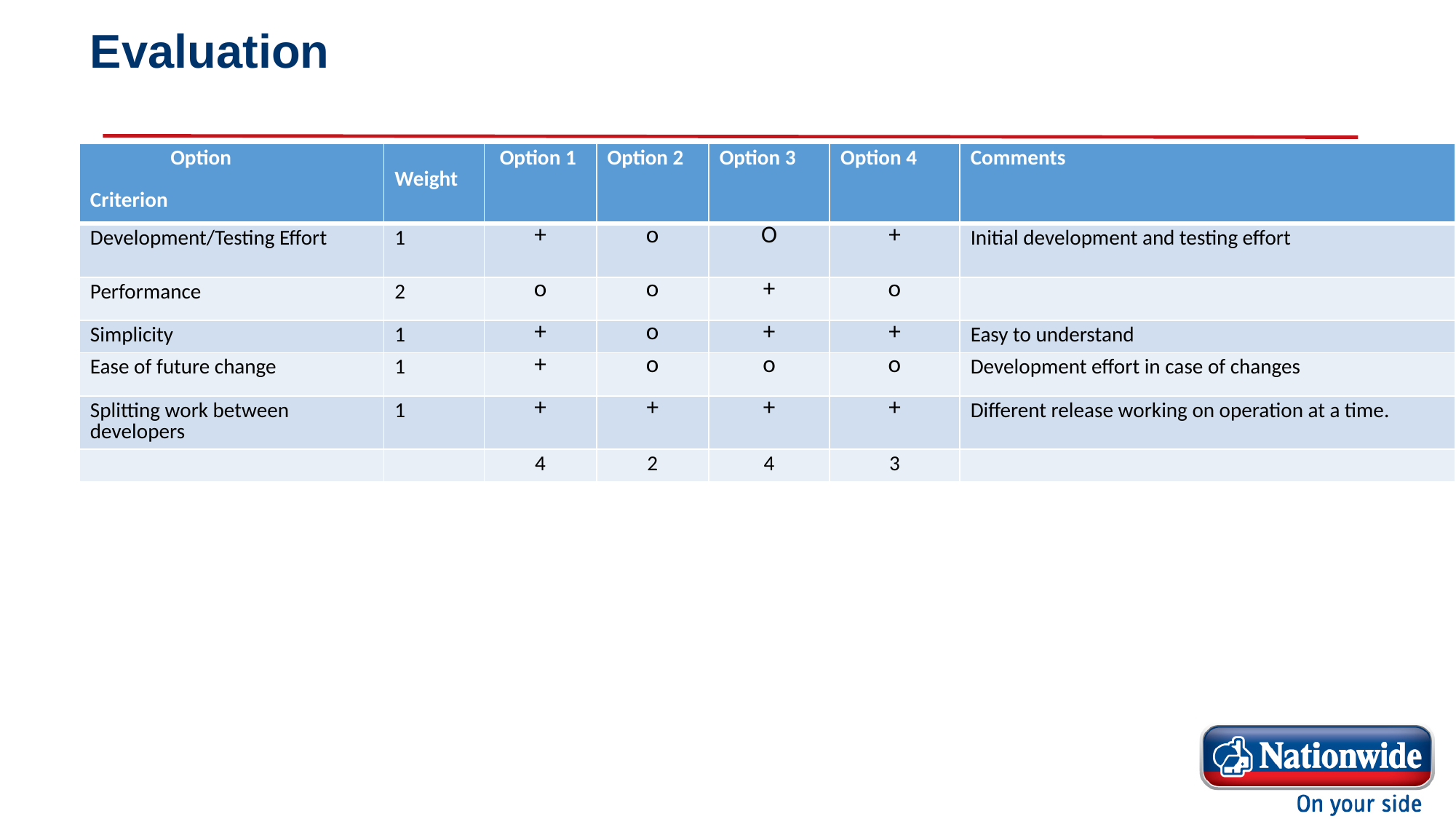

# Evaluation
| Option Criterion | Weight | Option 1 | Option 2 | Option 3 | Option 4 | Comments |
| --- | --- | --- | --- | --- | --- | --- |
| Development/Testing Effort | 1 | + | o | O | + | Initial development and testing effort |
| Performance | 2 | o | o | + | o |  |
| Simplicity | 1 | + | o | + | + | Easy to understand |
| Ease of future change | 1 | + | o | o | o | Development effort in case of changes |
| Splitting work between developers | 1 | + | + | + | + | Different release working on operation at a time. |
|  |  | 4 | 2 | 4 | 3 |  |